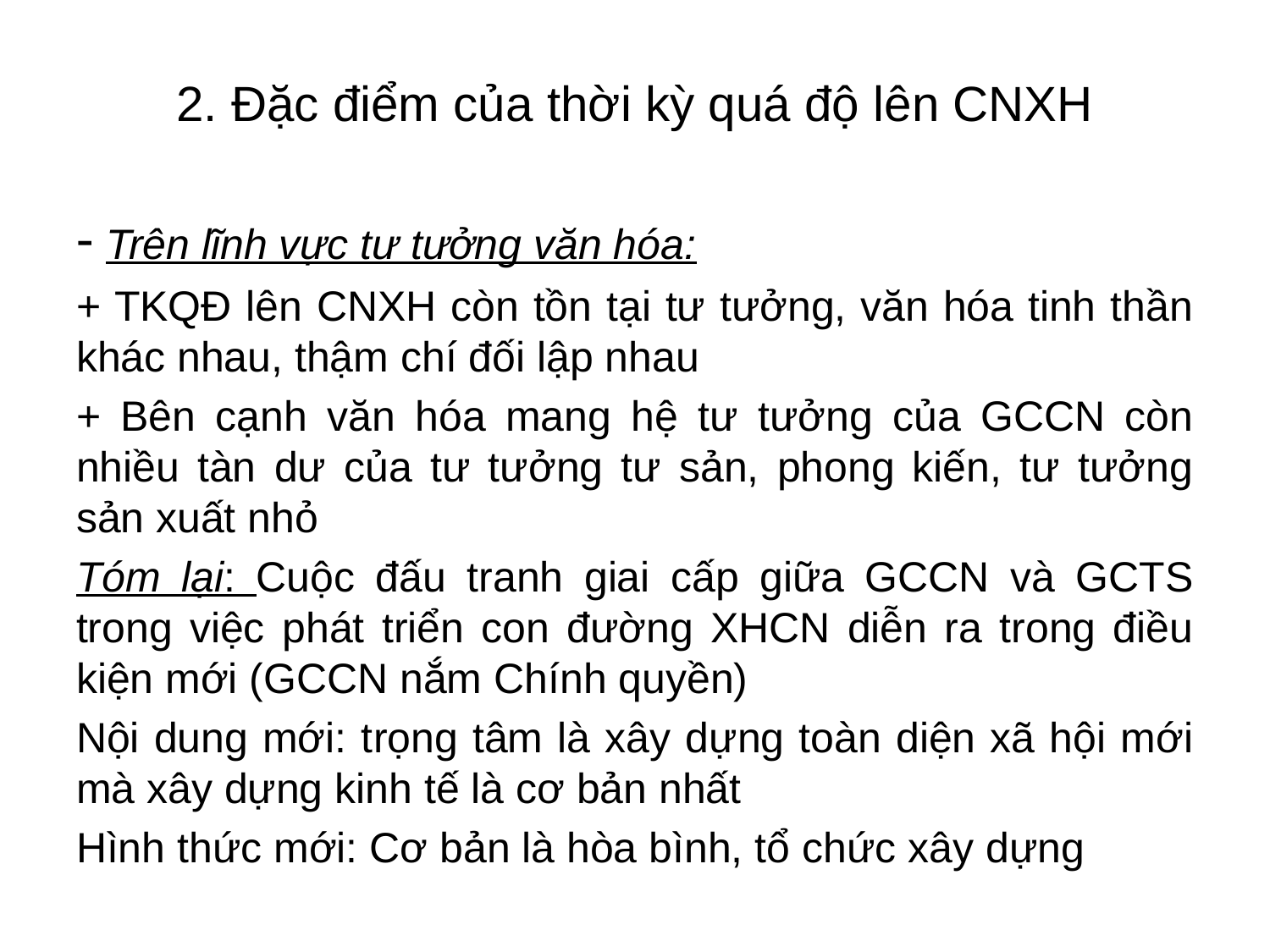

# 2. Đặc điểm của thời kỳ quá độ lên CNXH
- Trên lĩnh vực tư tưởng văn hóa:
+ TKQĐ lên CNXH còn tồn tại tư tưởng, văn hóa tinh thần khác nhau, thậm chí đối lập nhau
+ Bên cạnh văn hóa mang hệ tư tưởng của GCCN còn nhiều tàn dư của tư tưởng tư sản, phong kiến, tư tưởng sản xuất nhỏ
Tóm lại: Cuộc đấu tranh giai cấp giữa GCCN và GCTS trong việc phát triển con đường XHCN diễn ra trong điều kiện mới (GCCN nắm Chính quyền)
Nội dung mới: trọng tâm là xây dựng toàn diện xã hội mới mà xây dựng kinh tế là cơ bản nhất
Hình thức mới: Cơ bản là hòa bình, tổ chức xây dựng